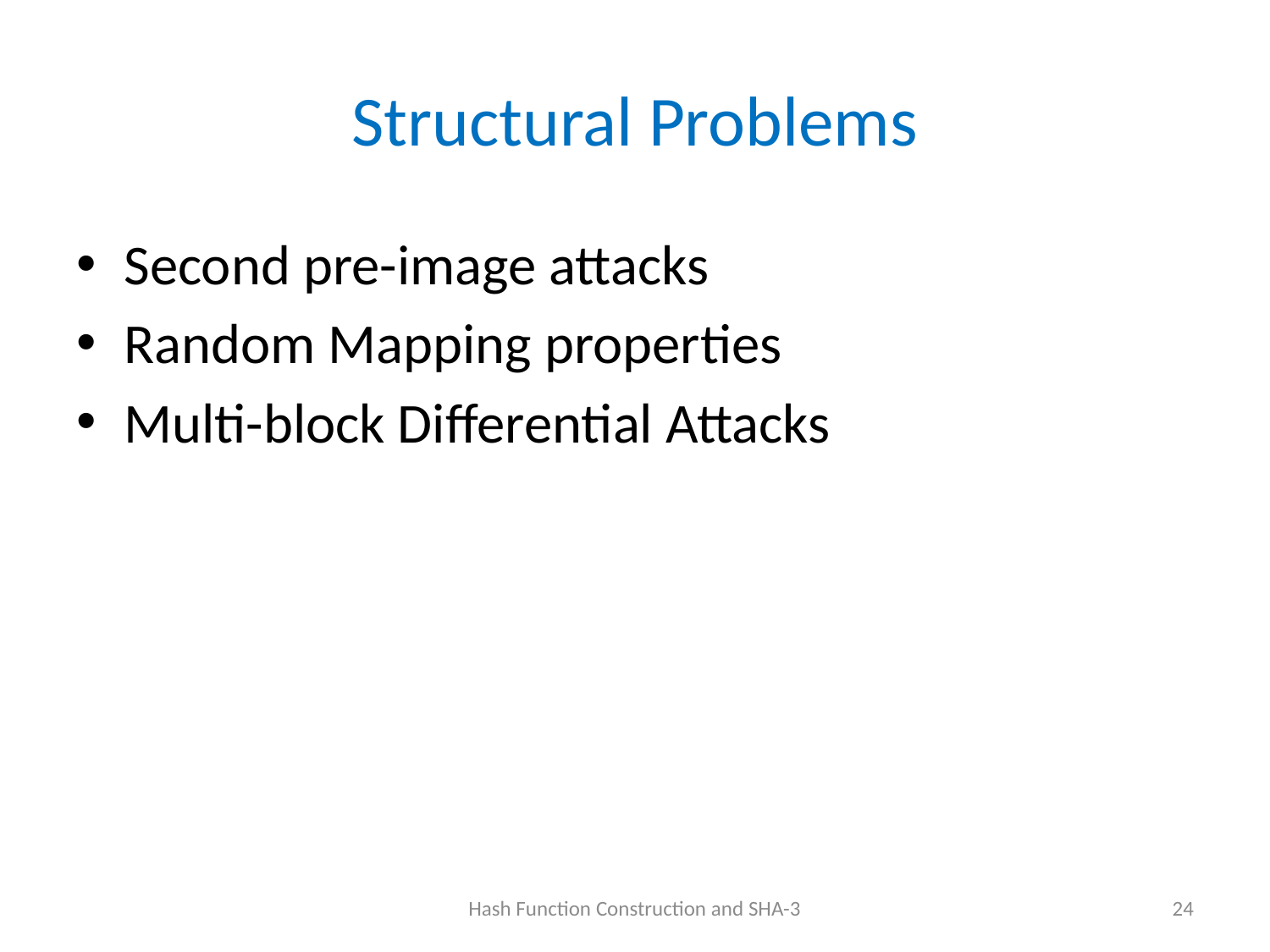

# Structural Problems
Second pre-image attacks
Random Mapping properties
Multi-block Differential Attacks
Hash Function Construction and SHA-3
24